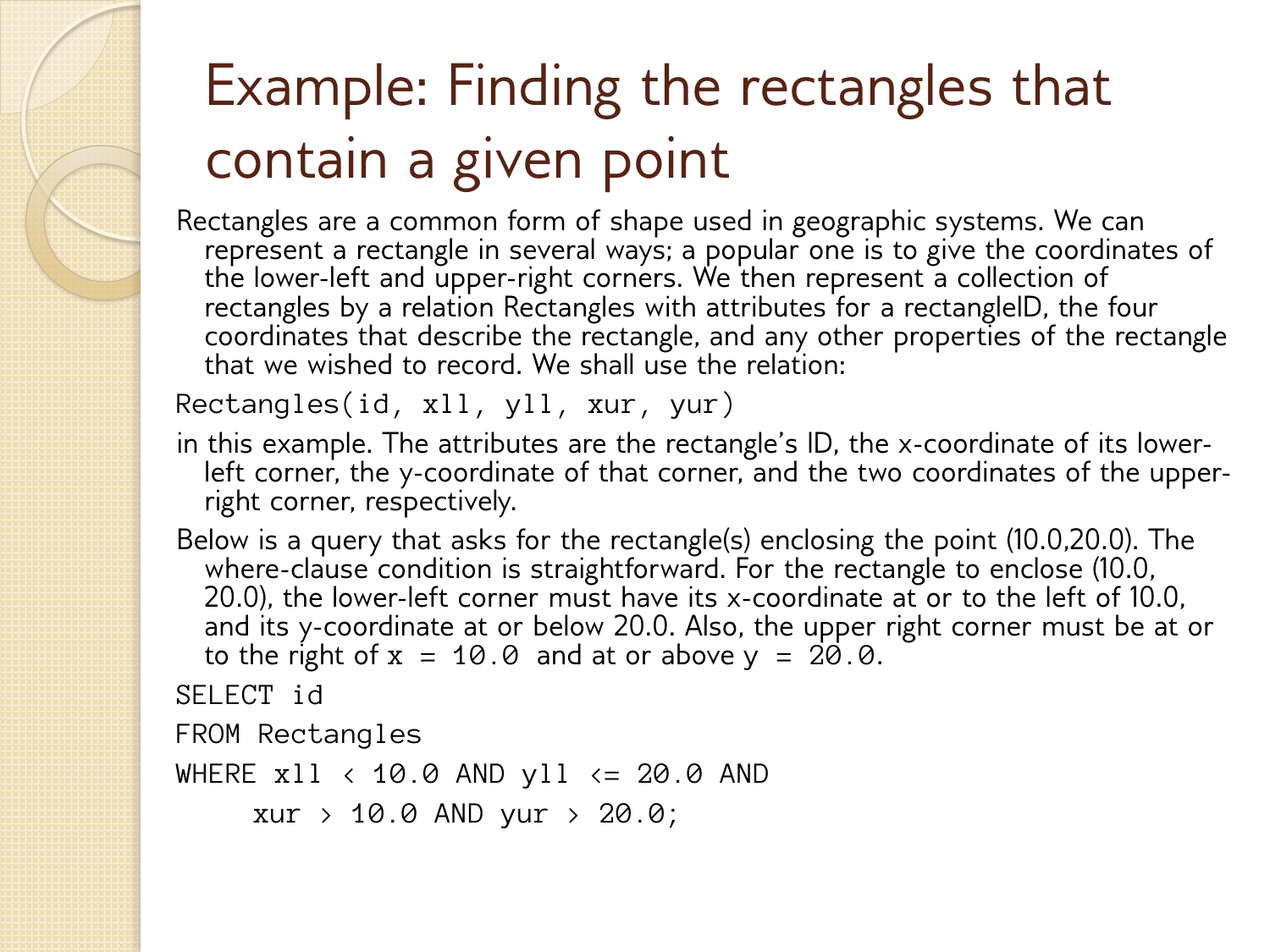

# Example: Finding the rectangles that contain a given point
Rectangles are a common form of shape used in geographic systems. We can represent a rectangle in several ways; a popular one is to give the coordinates of the lower-left and upper-right corners. We then represent a collection of rectangles by a relation Rectangles with attributes for a rectangleID, the four coordinates that describe the rectangle, and any other properties of the rectangle that we wished to record. We shall use the relation:
Rectangles(id, xll, yll, xur, yur)
in this example. The attributes are the rectangle’s ID, the x-coordinate of its lower-left corner, the y-coordinate of that corner, and the two coordinates of the upper-right corner, respectively.
Below is a query that asks for the rectangle(s) enclosing the point (10.0,20.0). The where-clause condition is straightforward. For the rectangle to enclose (10.0, 20.0), the lower-left corner must have its x-coordinate at or to the left of 10.0, and its y-coordinate at or below 20.0. Also, the upper right corner must be at or to the right of x = 10.0 and at or above y = 20.0.
SELECT id
FROM Rectangles
WHERE xll < 10.0 AND yll <= 20.0 AND
	   xur > 10.0 AND yur > 20.0;